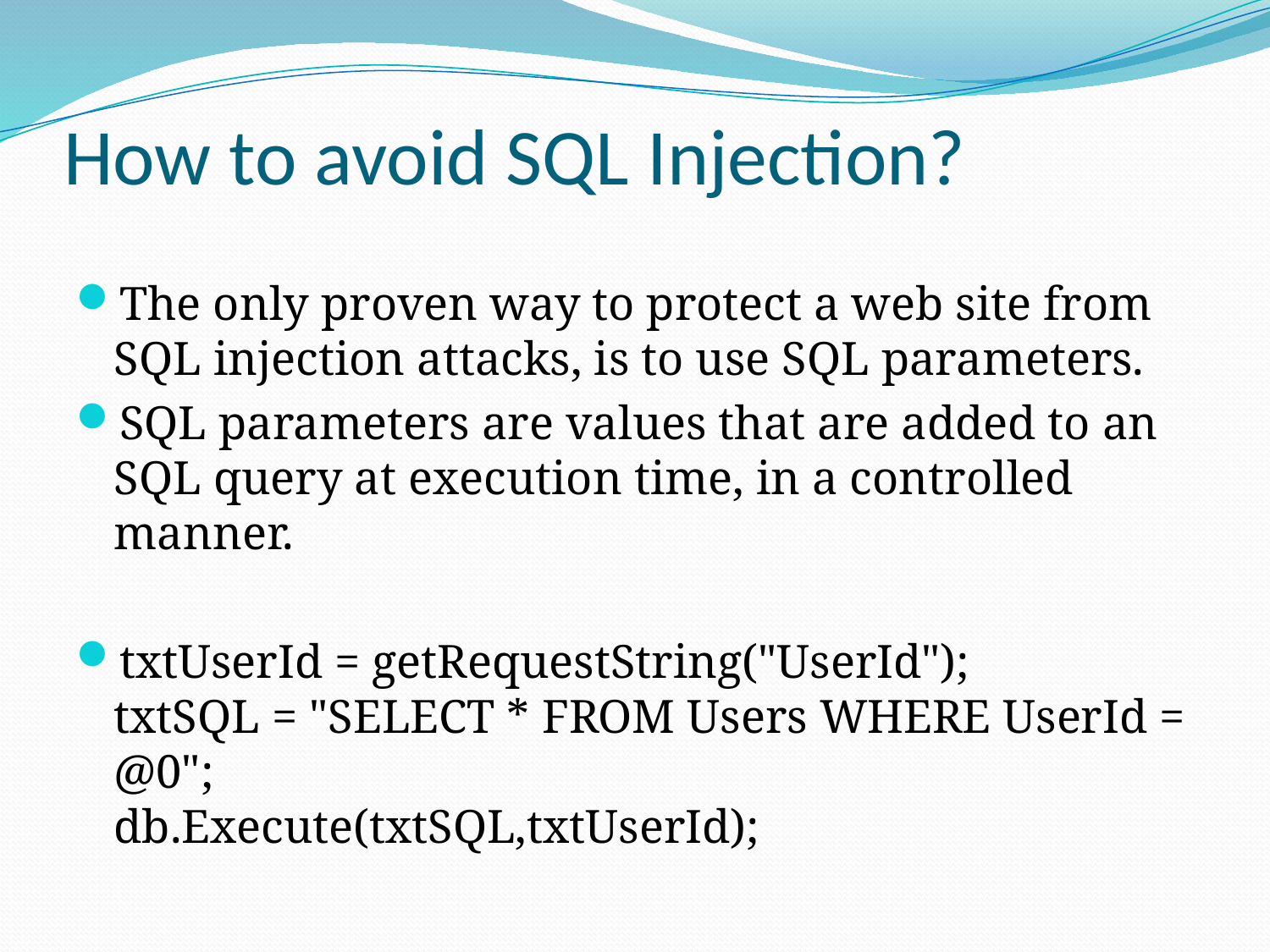

# How to avoid SQL Injection?
The only proven way to protect a web site from SQL injection attacks, is to use SQL parameters.
SQL parameters are values that are added to an SQL query at execution time, in a controlled manner.

txtUserId = getRequestString("UserId");
txtSQL = "SELECT * FROM Users WHERE UserId = @0";
db.Execute(txtSQL,txtUserId);